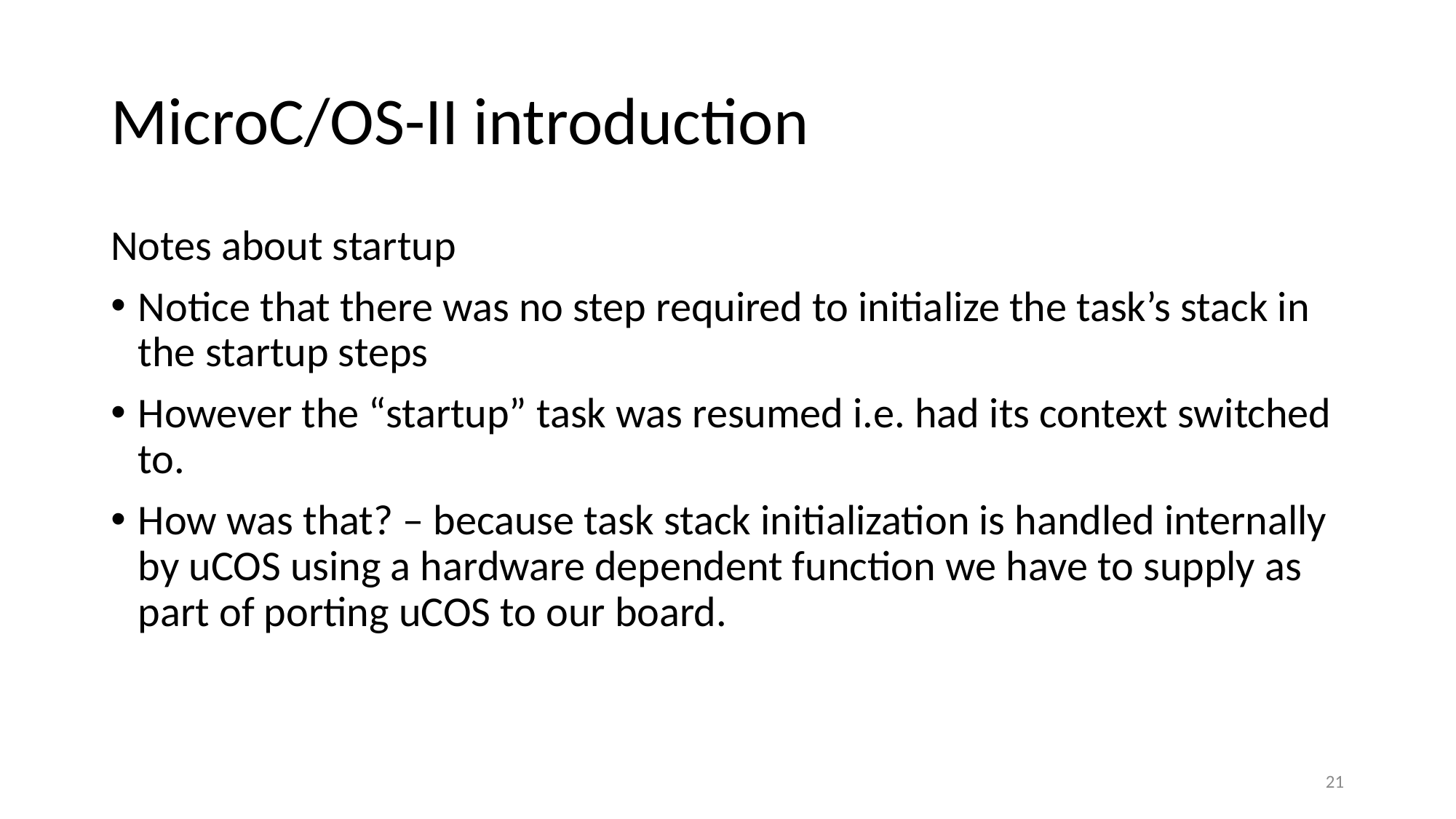

# MicroC/OS-II introduction
Notes about startup
Notice that there was no step required to initialize the task’s stack in the startup steps
However the “startup” task was resumed i.e. had its context switched to.
How was that? – because task stack initialization is handled internally by uCOS using a hardware dependent function we have to supply as part of porting uCOS to our board.
21